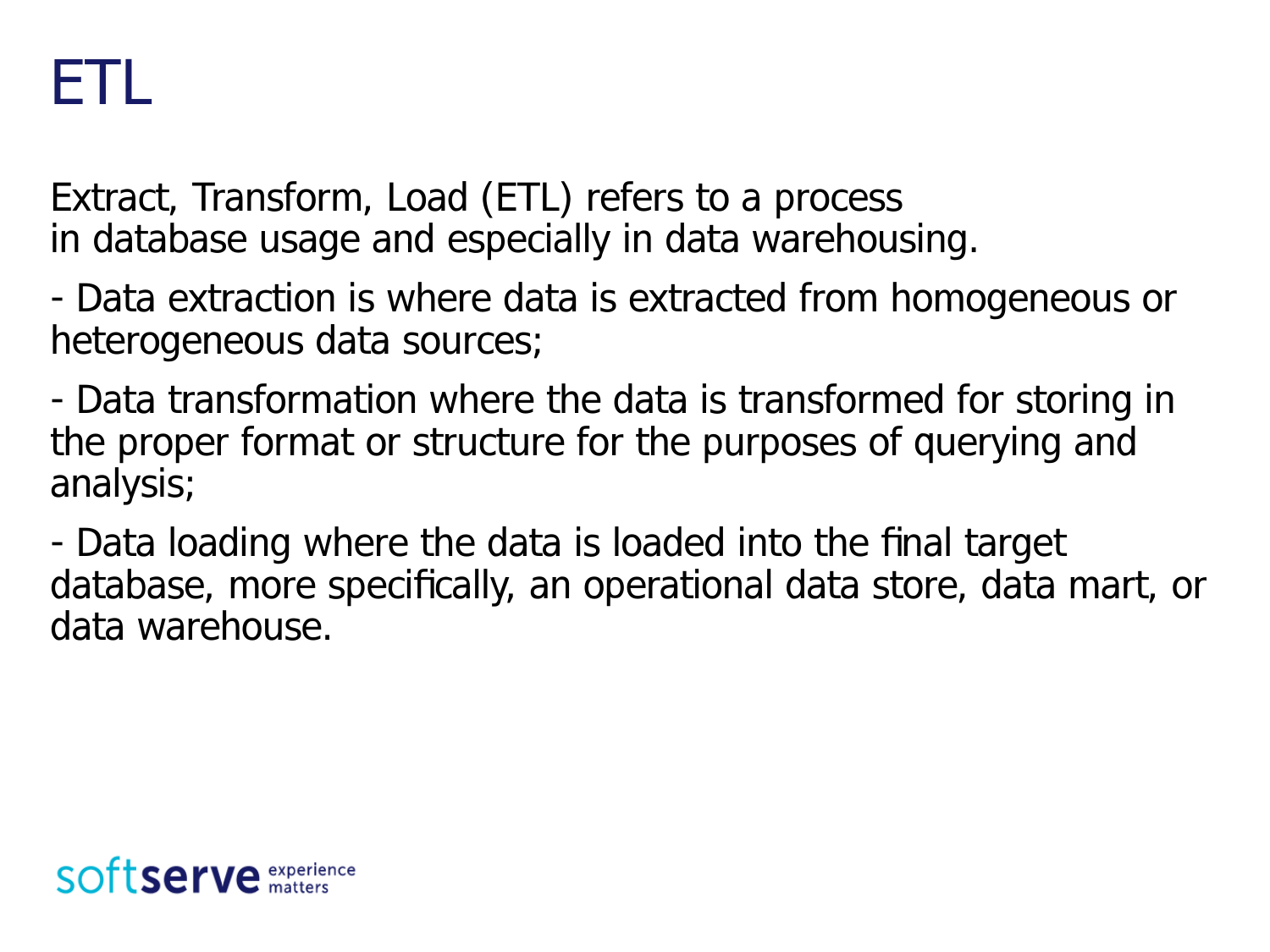

# ETL
Extract, Transform, Load (ETL) refers to a process in database usage and especially in data warehousing.
- Data extraction is where data is extracted from homogeneous or heterogeneous data sources;
- Data transformation where the data is transformed for storing in the proper format or structure for the purposes of querying and analysis;
- Data loading where the data is loaded into the final target database, more specifically, an operational data store, data mart, or data warehouse.